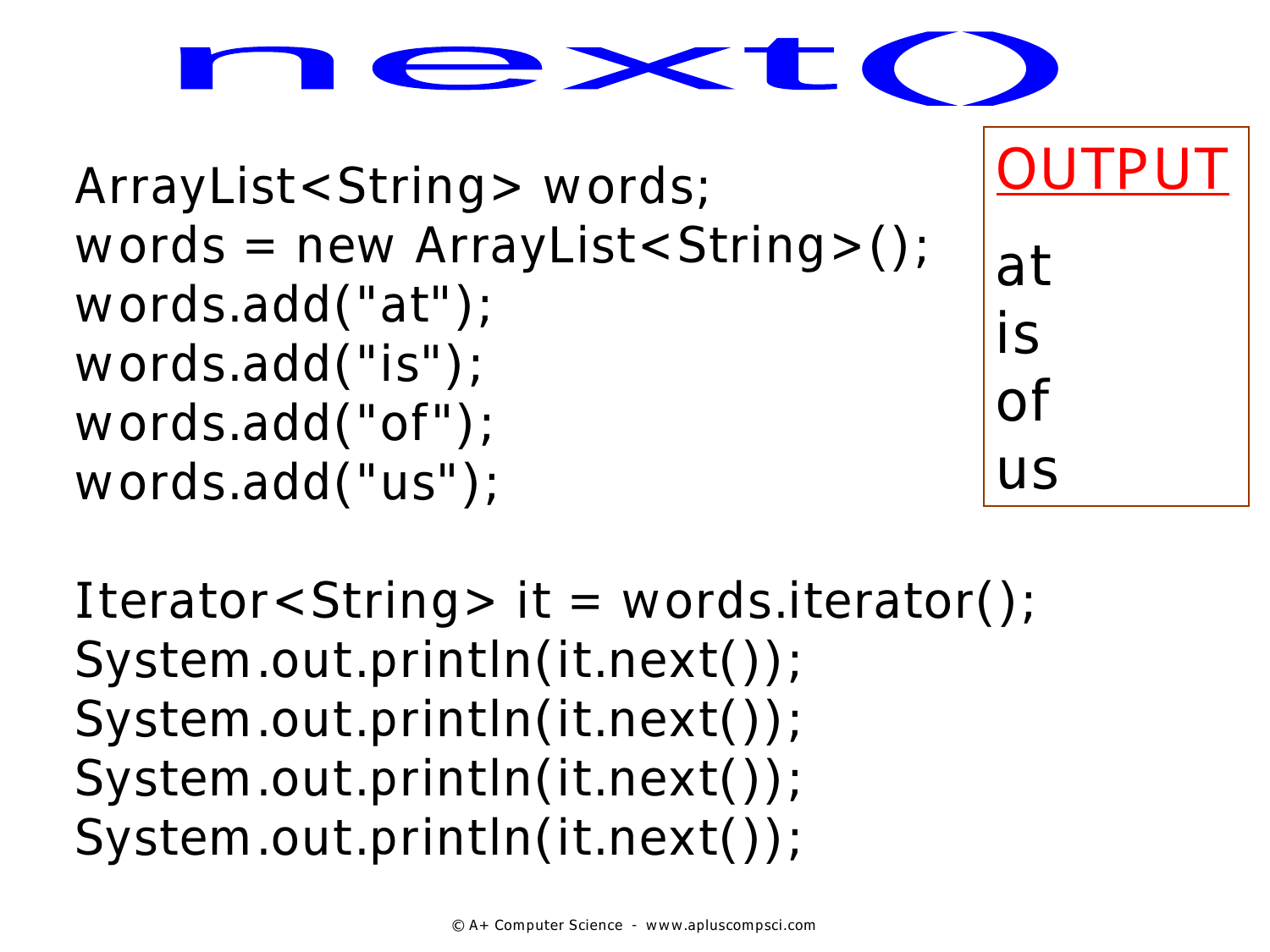

next()
OUTPUT
at
is
of
us
ArrayList<String> words;
words = new ArrayList<String>();
words.add("at");
words.add("is");
words.add("of");
words.add("us");

Iterator<String> it = words.iterator();
System.out.println(it.next());
System.out.println(it.next());
System.out.println(it.next());
System.out.println(it.next());

© A+ Computer Science  -  www.apluscompsci.com